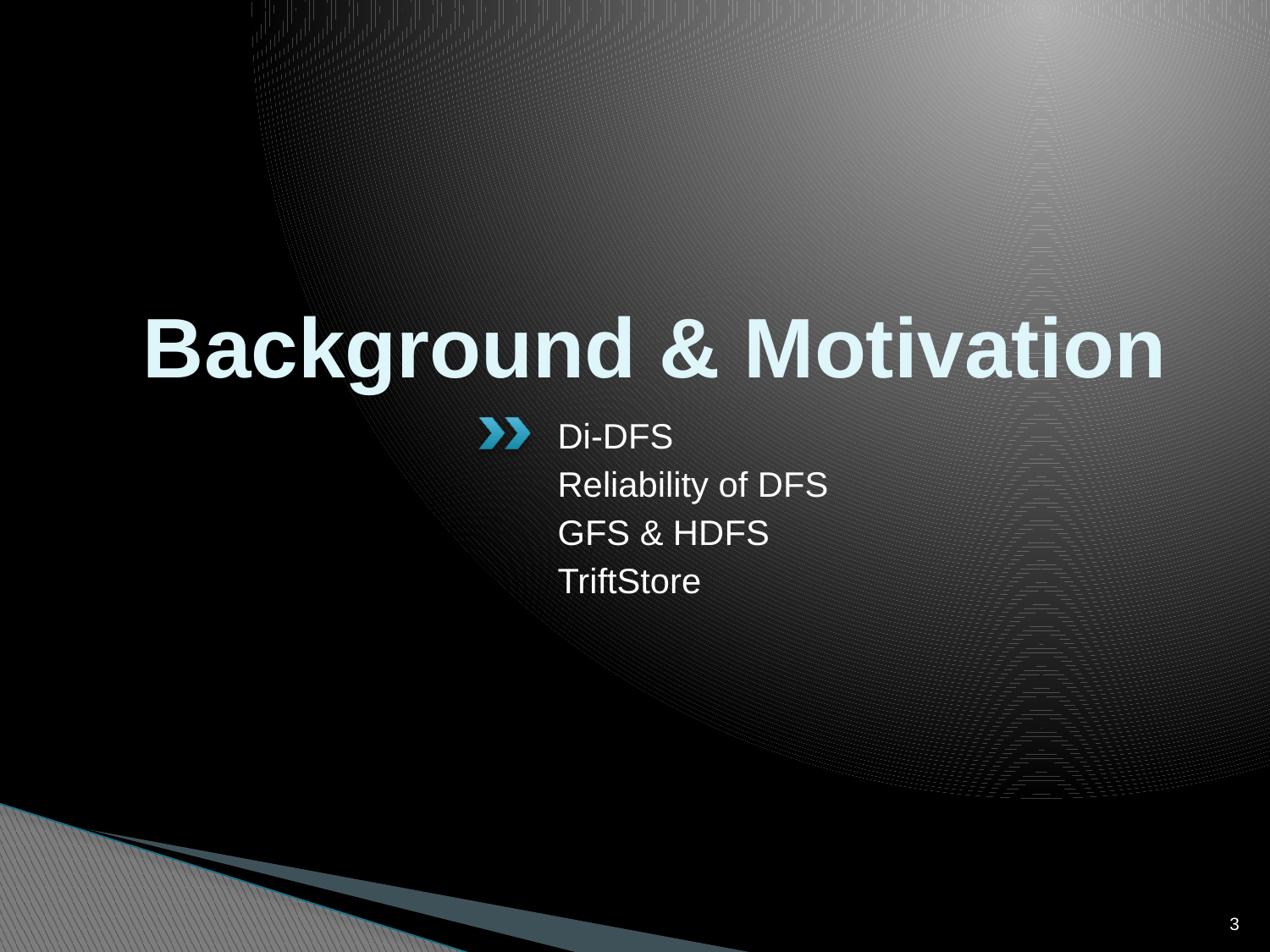

# Background & Motivation
Di-DFS
Reliability of DFS
GFS & HDFS
TriftStore

3